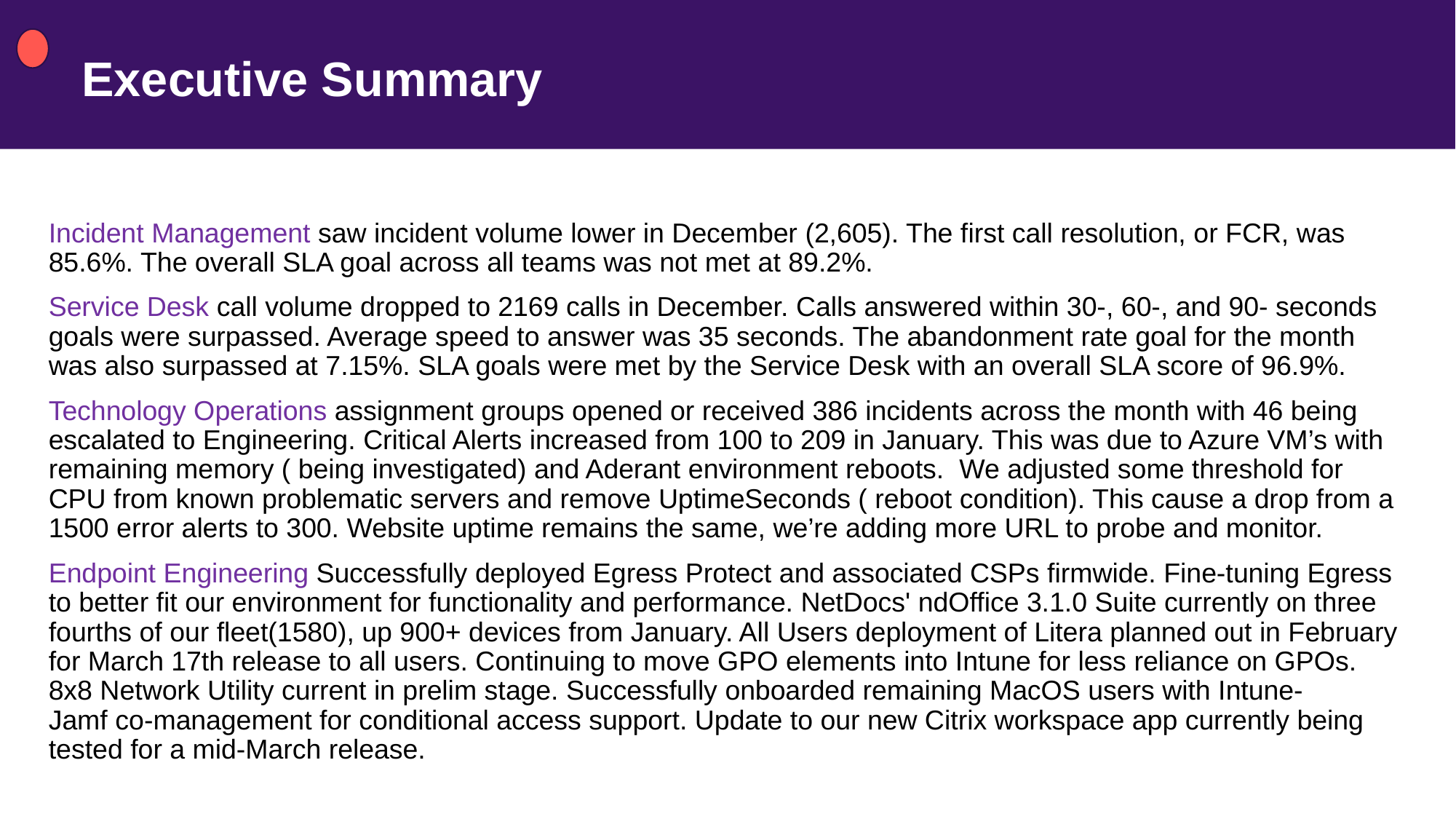

# Executive Summary

Incident Management saw incident volume lower in December (2,605). The first call resolution, or FCR, was 85.6%. The overall SLA goal across all teams was not met at 89.2%.
Service Desk call volume dropped to 2169 calls in December. Calls answered within 30-, 60-, and 90- seconds goals were surpassed. Average speed to answer was 35 seconds. The abandonment rate goal for the month was also surpassed at 7.15%. SLA goals were met by the Service Desk with an overall SLA score of 96.9%.
Technology Operations assignment groups opened or received 386 incidents across the month with 46 being escalated to Engineering. Critical Alerts increased from 100 to 209 in January. This was due to Azure VM’s with remaining memory ( being investigated) and Aderant environment reboots.  We adjusted some threshold for CPU from known problematic servers and remove UptimeSeconds ( reboot condition). This cause a drop from a 1500 error alerts to 300. Website uptime remains the same, we’re adding more URL to probe and monitor.
Endpoint Engineering Successfully deployed Egress Protect and associated CSPs firmwide. Fine-tuning Egress to better fit our environment for functionality and performance. NetDocs' ndOffice 3.1.0 Suite currently on three fourths of our fleet(1580), up 900+ devices from January. All Users deployment of Litera planned out in February for March 17th release to all users. Continuing to move GPO elements into Intune for less reliance on GPOs. 8x8 Network Utility current in prelim stage. Successfully onboarded remaining MacOS users with Intune-Jamf co-management for conditional access support. Update to our new Citrix workspace app currently being tested for a mid-March release.